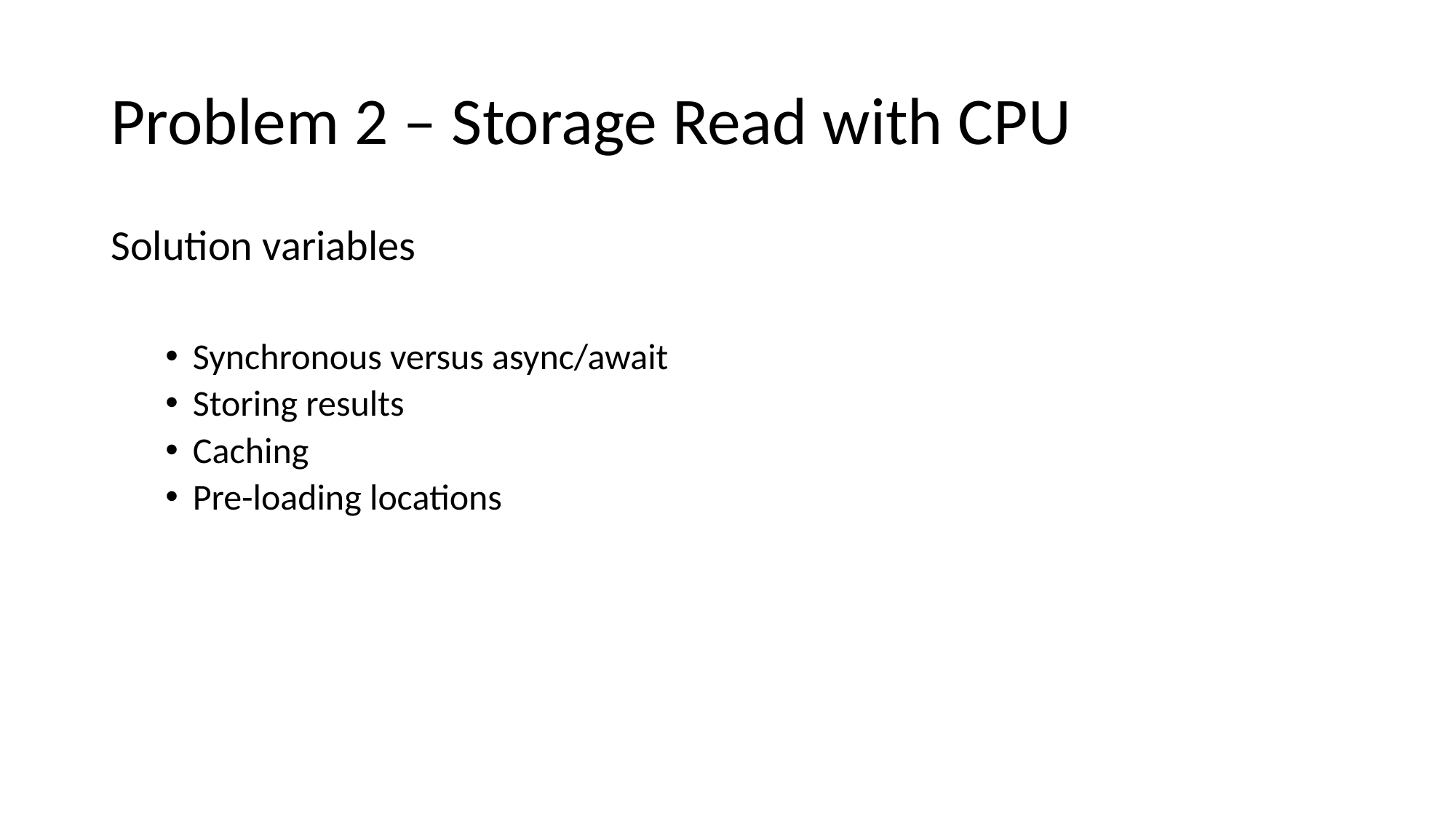

# Problem 2 – Storage Read with CPU
Solution variables

Synchronous versus async/await
Storing results
Caching
Pre-loading locations